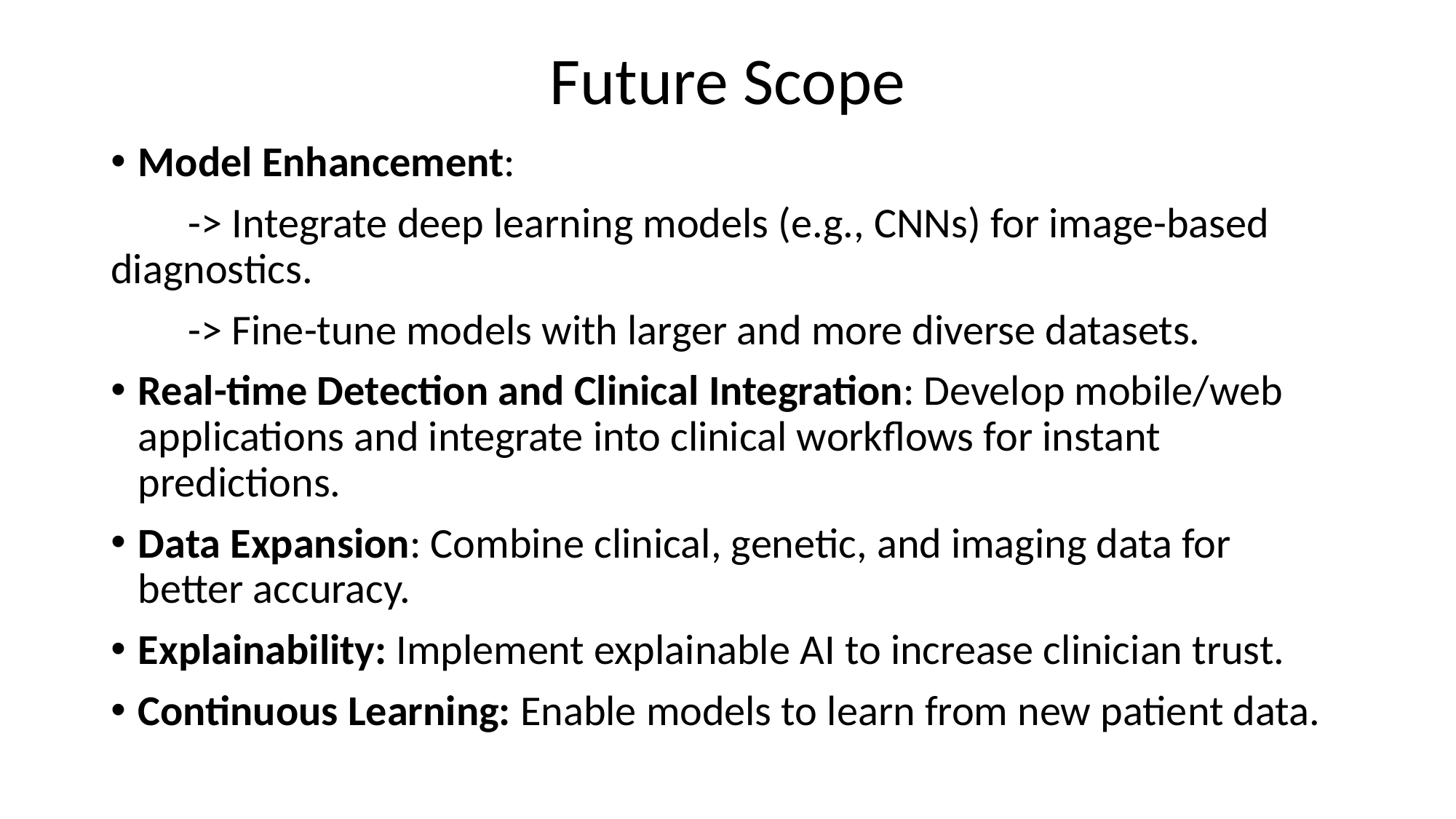

# Future Scope
Model Enhancement:
        -> Integrate deep learning models (e.g., CNNs) for image-based diagnostics.
        -> Fine-tune models with larger and more diverse datasets.
Real-time Detection and Clinical Integration: Develop mobile/web applications and integrate into clinical workflows for instant predictions.
Data Expansion: Combine clinical, genetic, and imaging data for better accuracy.
Explainability: Implement explainable AI to increase clinician trust.
Continuous Learning: Enable models to learn from new patient data.